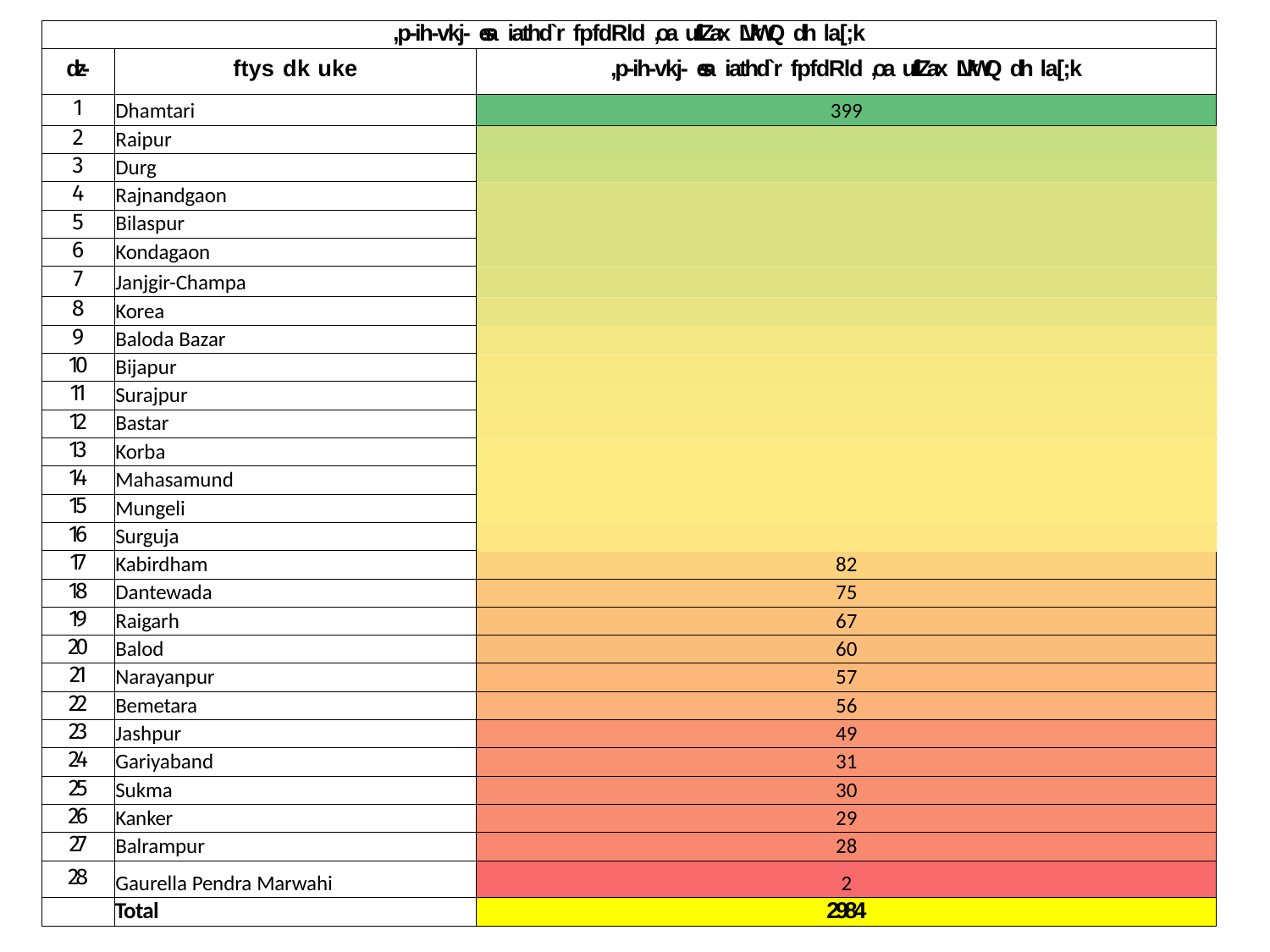

| ,p-ih-vkj- esa iathd`r fpfdRld ,oa uflZax LVkWQ dh la[;k |  |  |
| --- | --- | --- |
| dz- | ftys dk uke | ,p-ih-vkj- esa iathd`r fpfdRld ,oa uflZax LVkWQ dh la[;k |
| 1 | Dhamtari | 399 |
| 2 | Raipur | 219 |
| 3 | Durg | 207 |
| 4 | Rajnandgaon | 196 |
| 5 | Bilaspur | 170 |
| 6 | Kondagaon | 170 |
| 7 | Janjgir-Champa | 156 |
| 8 | Korea | 138 |
| 9 | Baloda Bazar | 118 |
| 10 | Bijapur | 104 |
| 11 | Surajpur | 99 |
| 12 | Bastar | 92 |
| 13 | Korba | 92 |
| 14 | Mahasamund | 88 |
| 15 | Mungeli | 86 |
| 16 | Surguja | 84 |
| 17 | Kabirdham | 82 |
| 18 | Dantewada | 75 |
| 19 | Raigarh | 67 |
| 20 | Balod | 60 |
| 21 | Narayanpur | 57 |
| 22 | Bemetara | 56 |
| 23 | Jashpur | 49 |
| 24 | Gariyaband | 31 |
| 25 | Sukma | 30 |
| 26 | Kanker | 29 |
| 27 | Balrampur | 28 |
| 28 | Gaurella Pendra Marwahi | 2 |
|  | Total | 2984 |